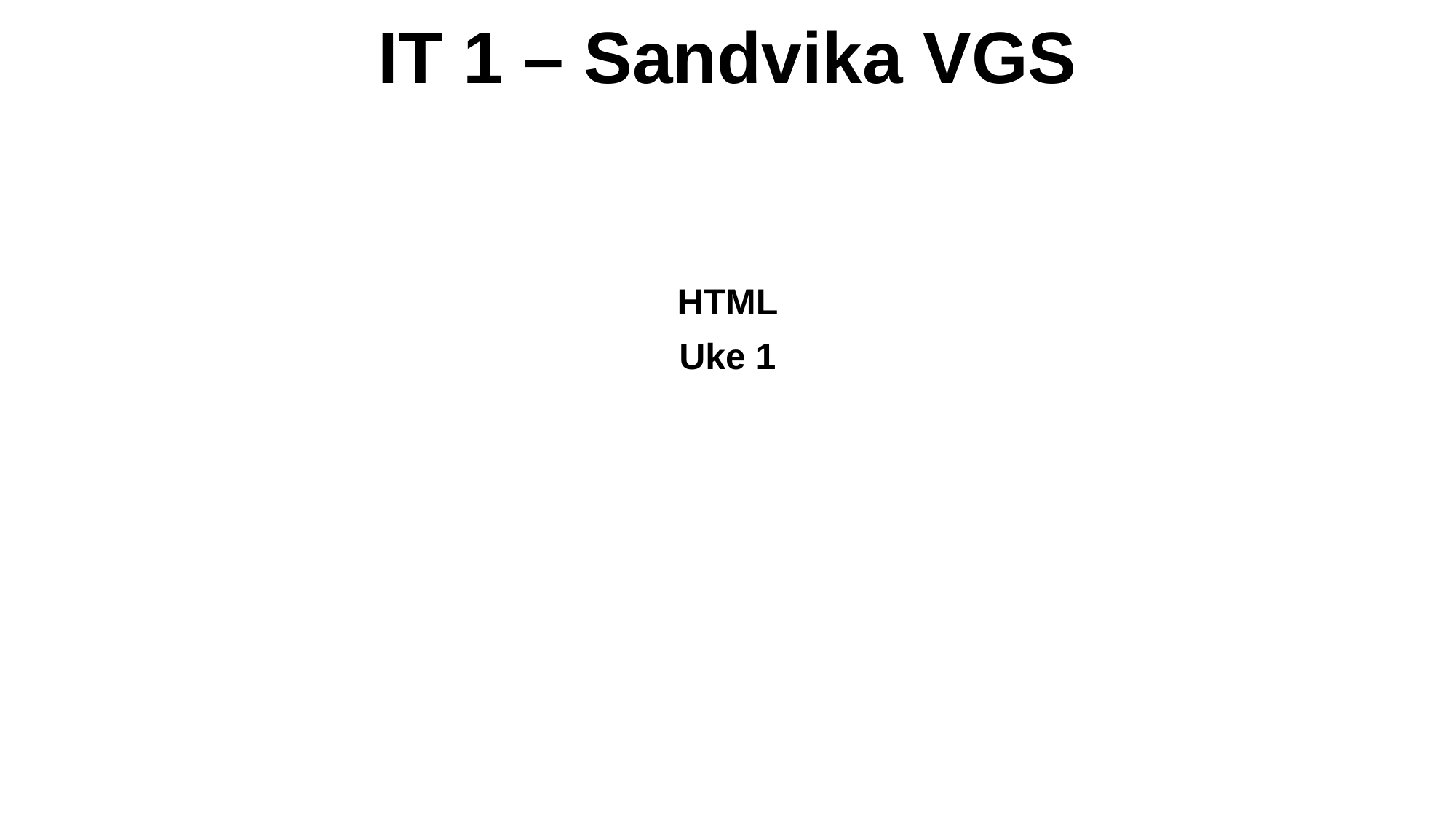

# IT 1 – Sandvika VGS
HTML
Uke 1